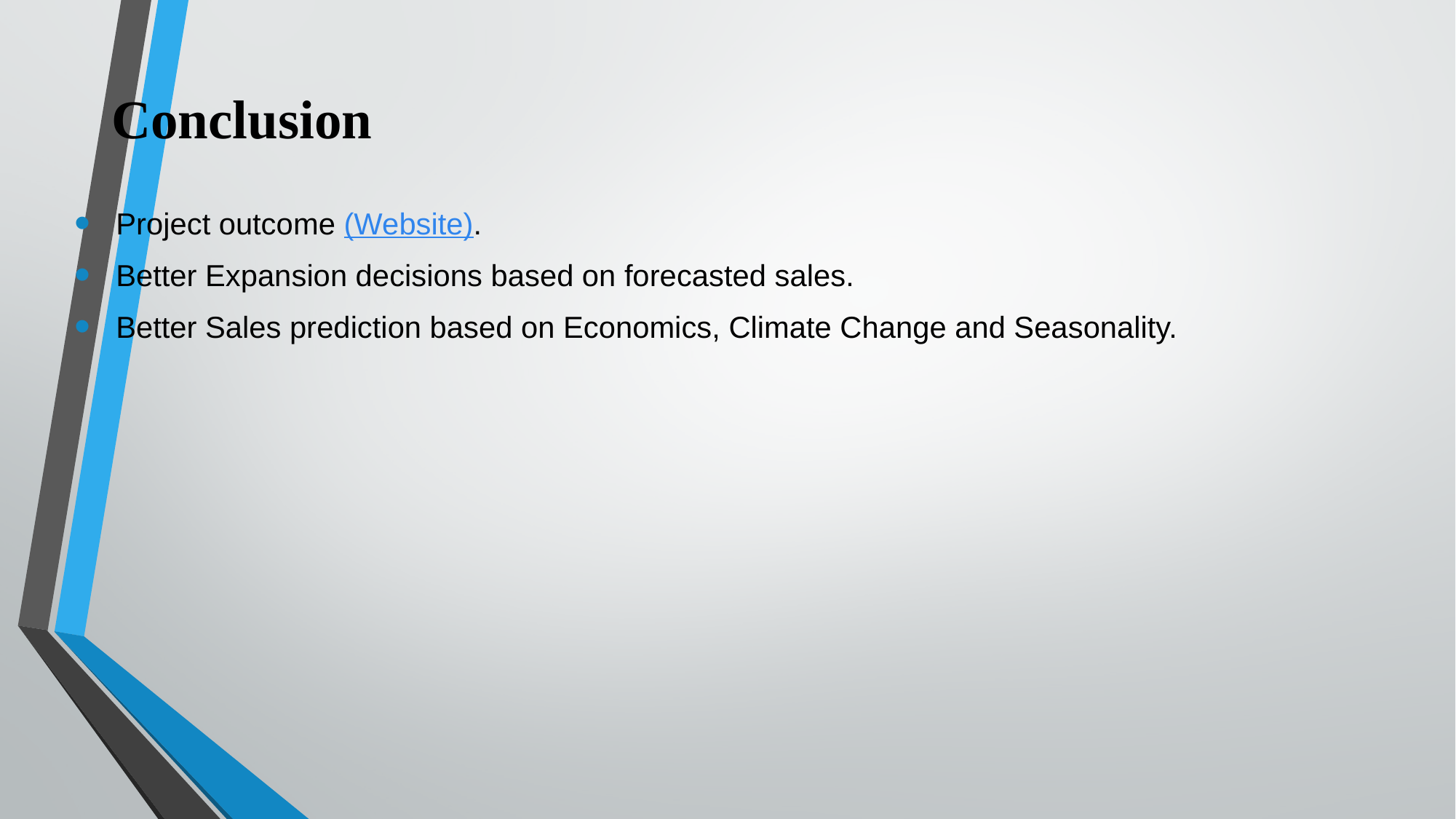

Conclusion
Project outcome (Website).
Better Expansion decisions based on forecasted sales.
Better Sales prediction based on Economics, Climate Change and Seasonality.

24